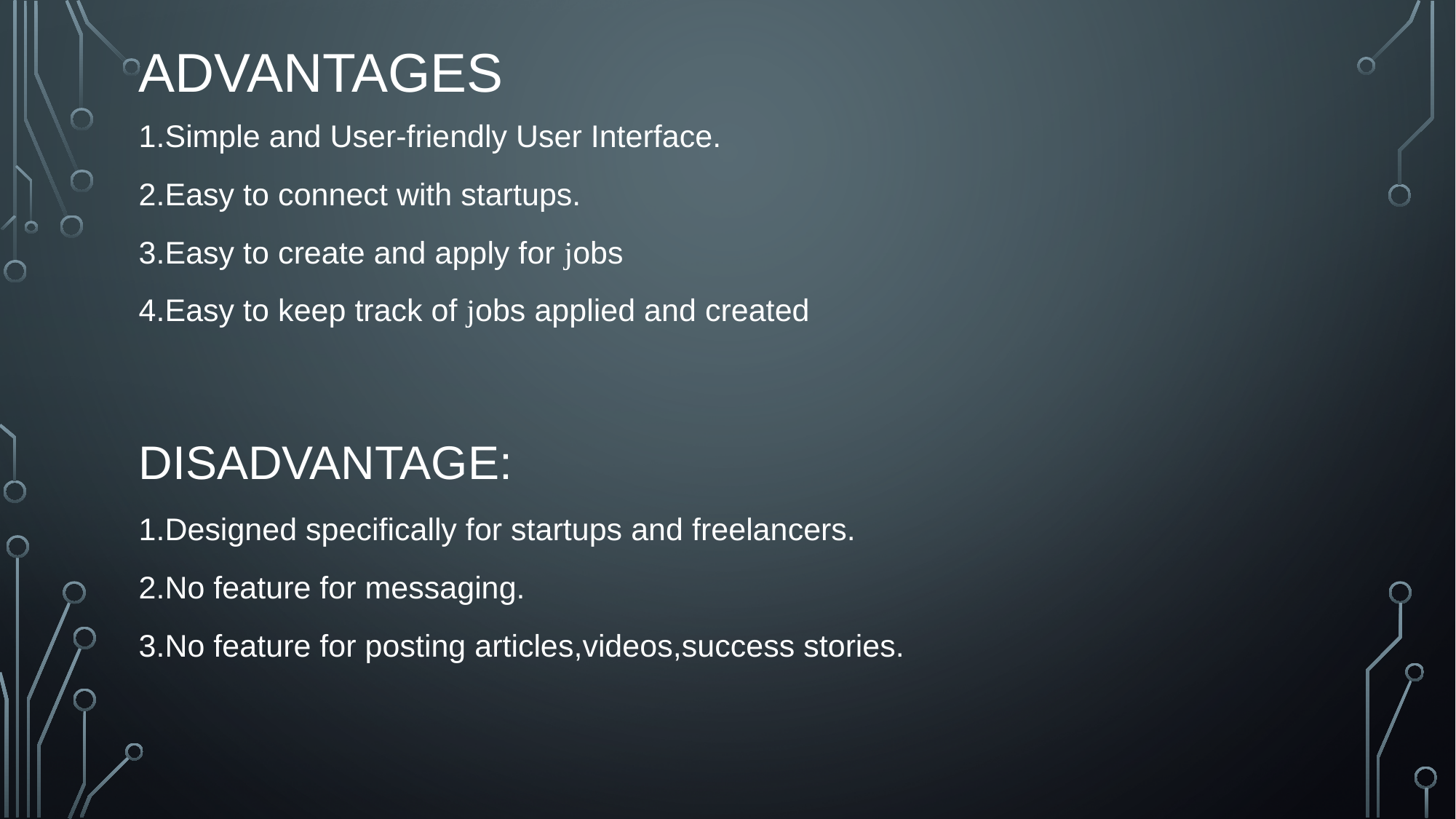

# Advantages
1.Simple and User-friendly User Interface.
2.Easy to connect with startups.
3.Easy to create and apply for jobs
4.Easy to keep track of jobs applied and created

DISADVANTAGE:
1.Designed specifically for startups and freelancers.
2.No feature for messaging.
3.No feature for posting articles,videos,success stories.